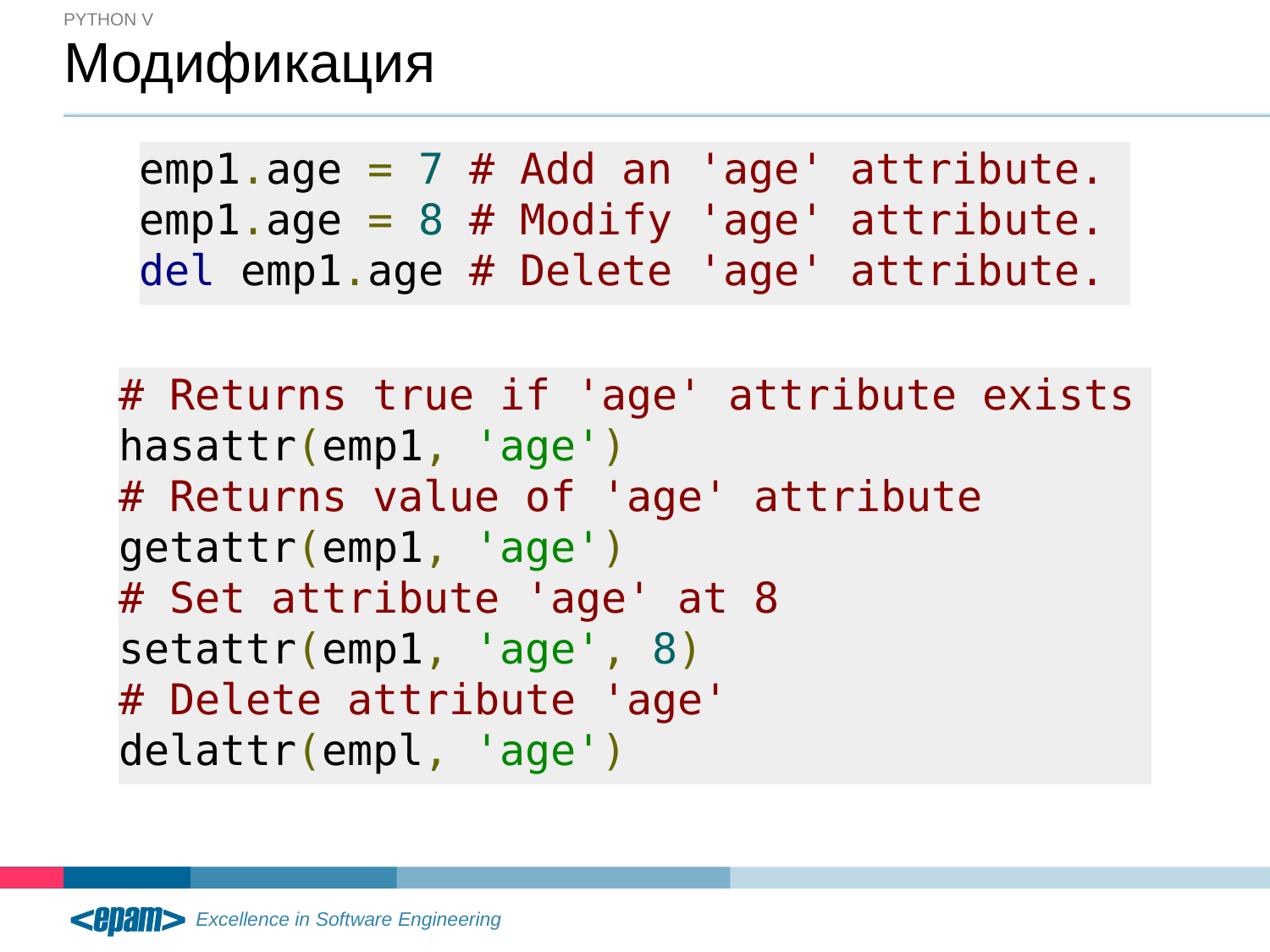

Python V
# Модификация

emp1.age = 7 # Add an 'age' attribute.
emp1.age = 8 # Modify 'age' attribute.
del emp1.age # Delete 'age' attribute.
# Returns true if 'age' attribute exists
hasattr(emp1, 'age')
# Returns value of 'age' attribute
getattr(emp1, 'age')
# Set attribute 'age' at 8
setattr(emp1, 'age', 8)
# Delete attribute 'age'
delattr(empl, 'age')